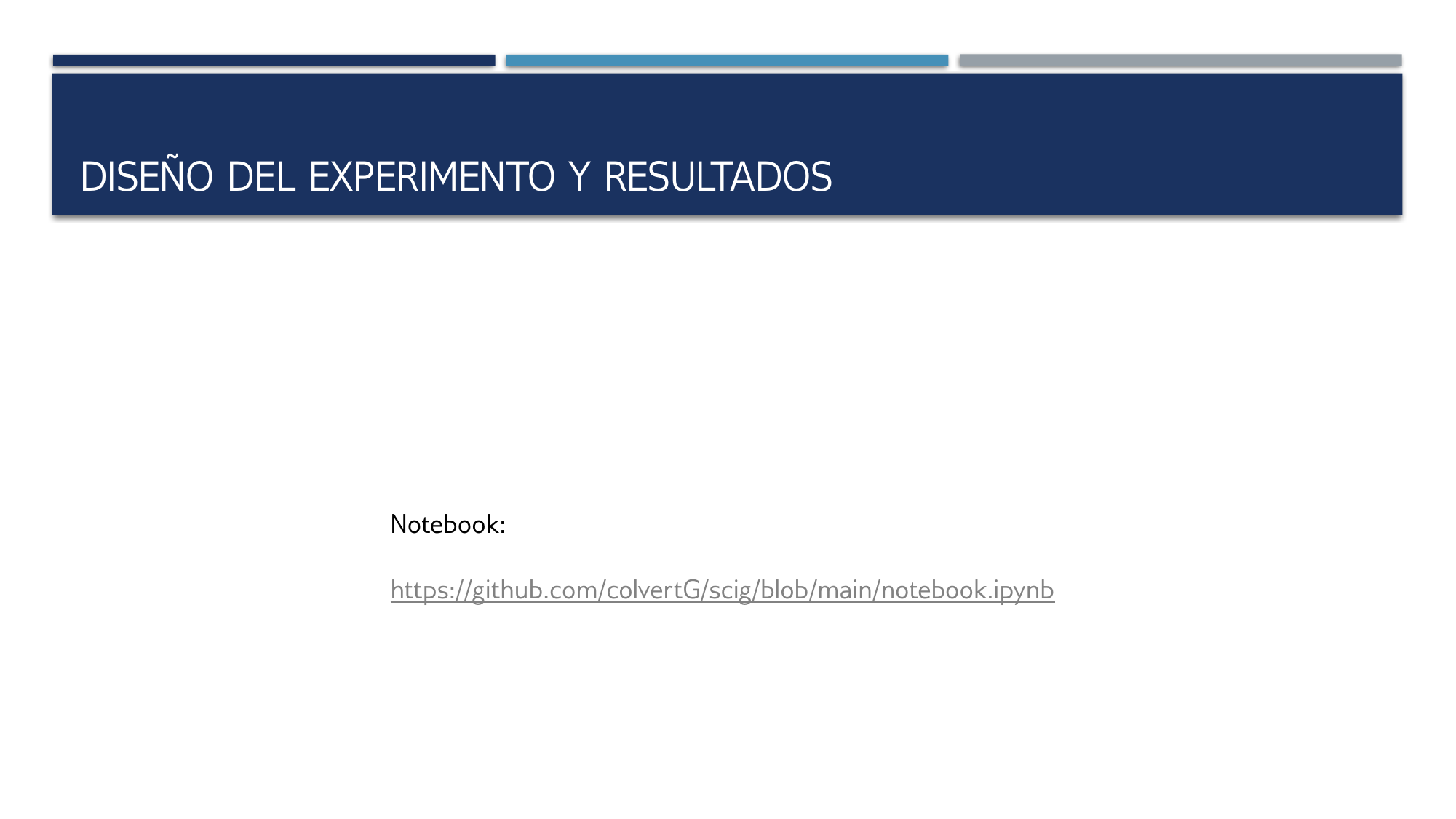

# Diseño del experimento y resultados
Notebook:

https://github.com/colvertG/scig/blob/main/notebook.ipynb